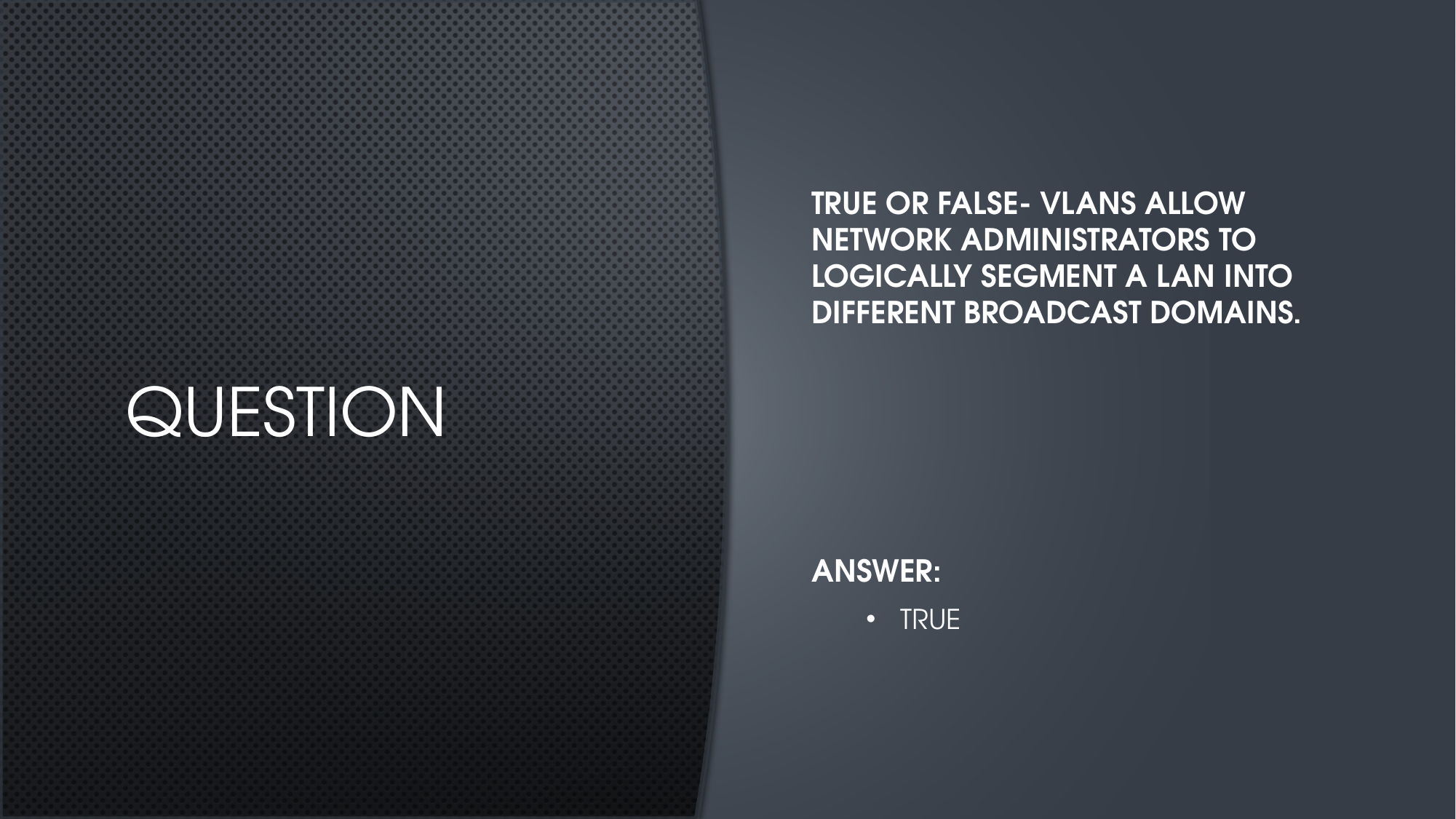

# QUESTION
True or False- VLANs allow network administrators to logically segment a LAN into different broadcast domains.

Answer:
True